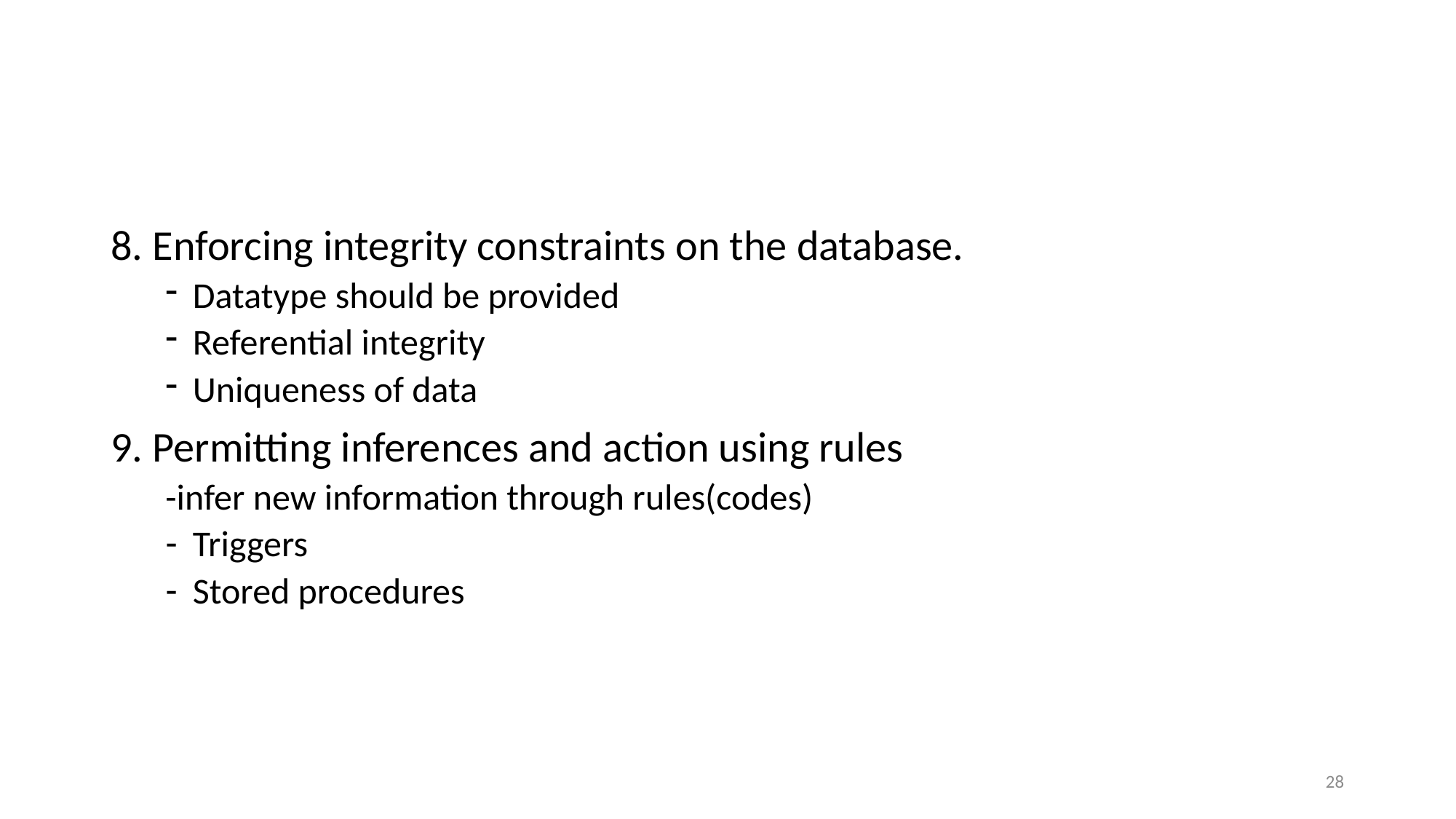

#
8. Enforcing integrity constraints on the database.
Datatype should be provided
Referential integrity
Uniqueness of data
9. Permitting inferences and action using rules
-infer new information through rules(codes)
Triggers
Stored procedures
28